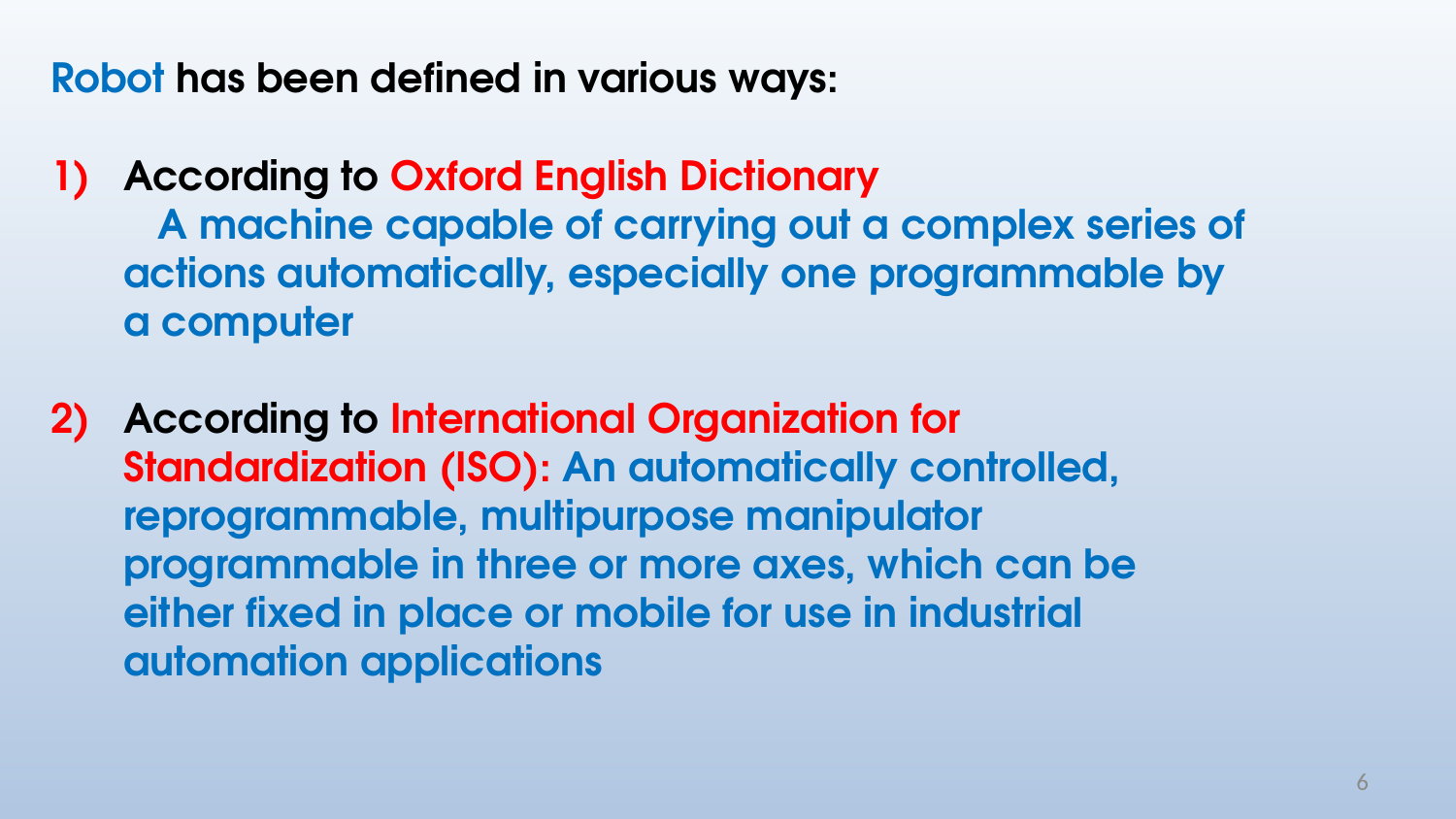

Robot has been defined in various ways:

According to Oxford English Dictionary 		             A machine capable of carrying out a complex series of actions automatically, especially one programmable by a computer

According to International Organization for Standardization (ISO): An automatically controlled, reprogrammable, multipurpose manipulator programmable in three or more axes, which can be either fixed in place or mobile for use in industrial automation applications

6